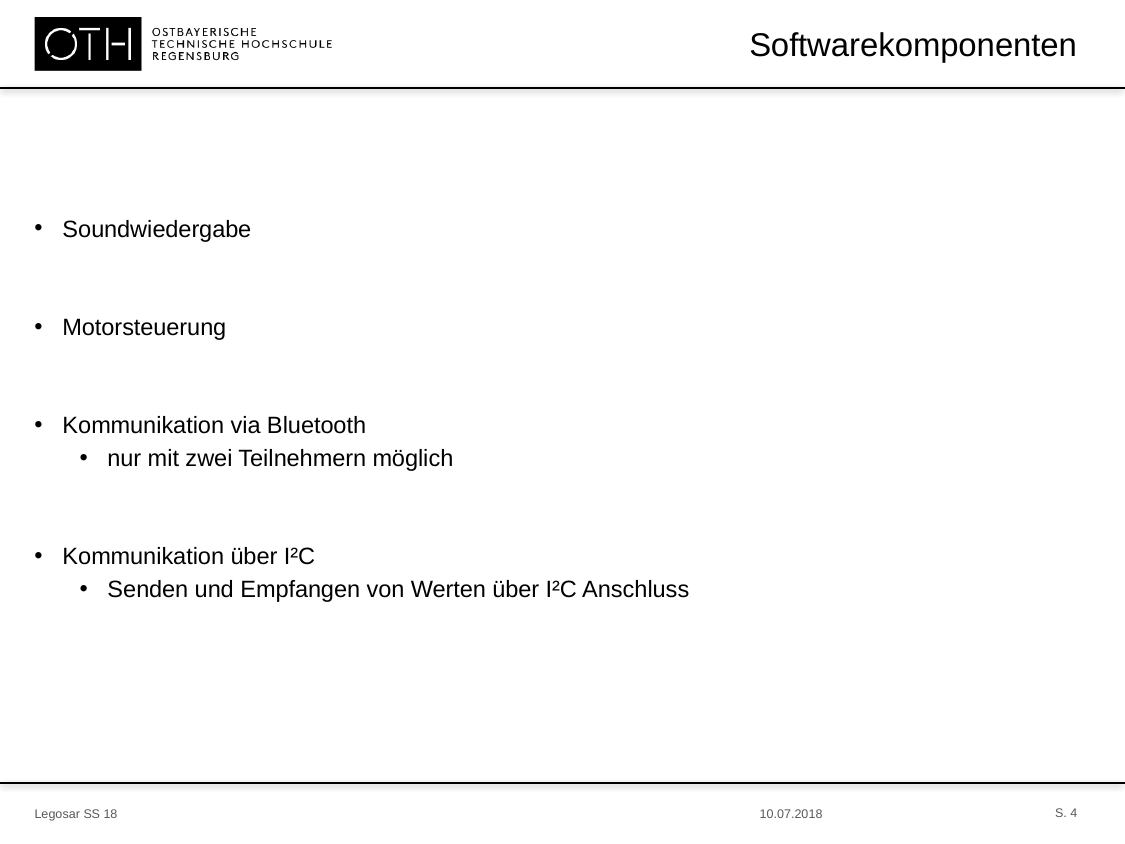

# Softwarekomponenten

Soundwiedergabe

Motorsteuerung

Kommunikation via Bluetooth
nur mit zwei Teilnehmern möglich

Kommunikation über I²C
Senden und Empfangen von Werten über I²C Anschluss

S. 4
Legosar SS 18
10.07.2018